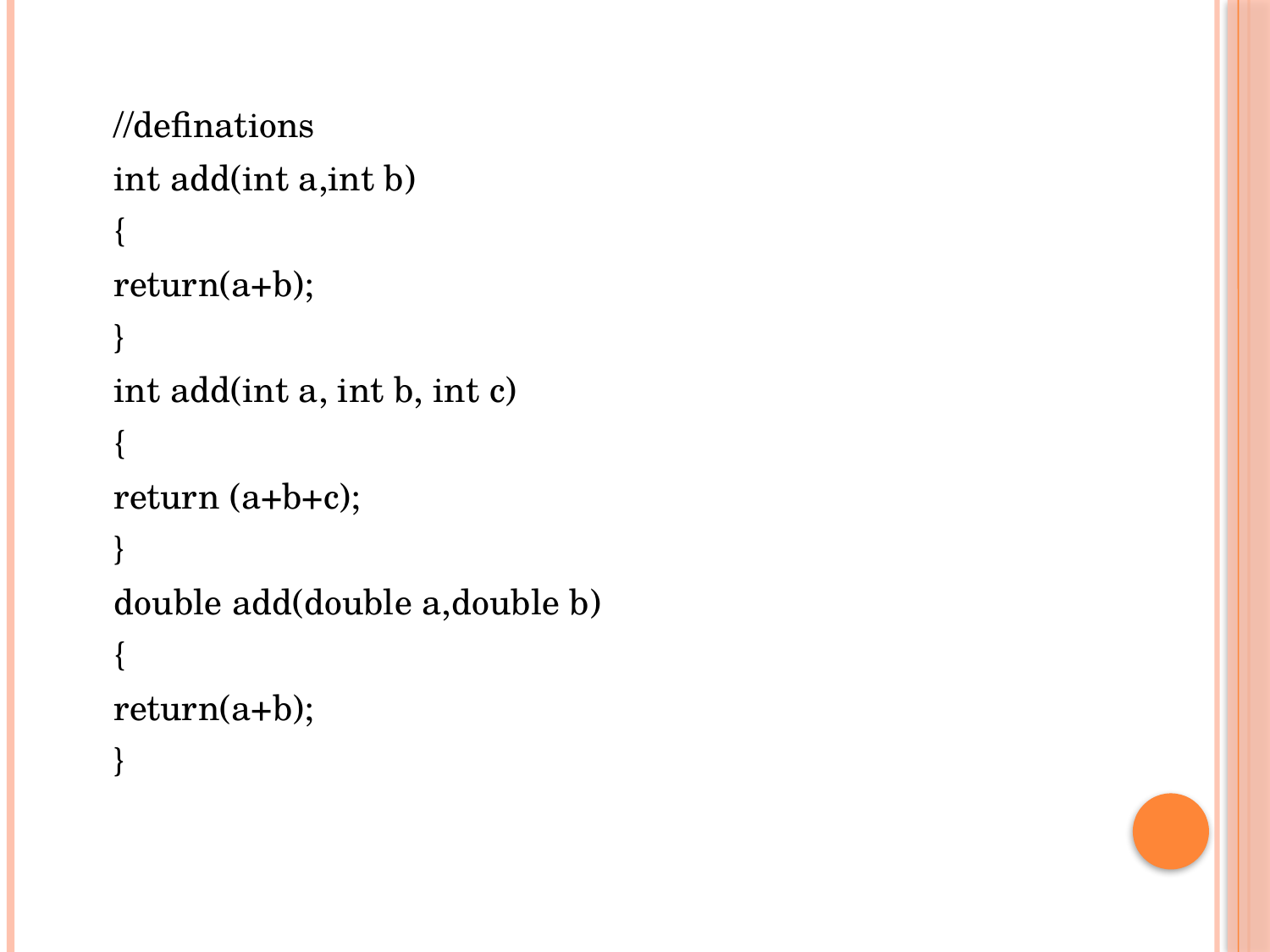

//definations
	int add(int a,int b)
	{
	return(a+b);
	}
	int add(int a, int b, int c)
	{
	return (a+b+c);
	}
	double add(double a,double b)
	{
	return(a+b);
	}